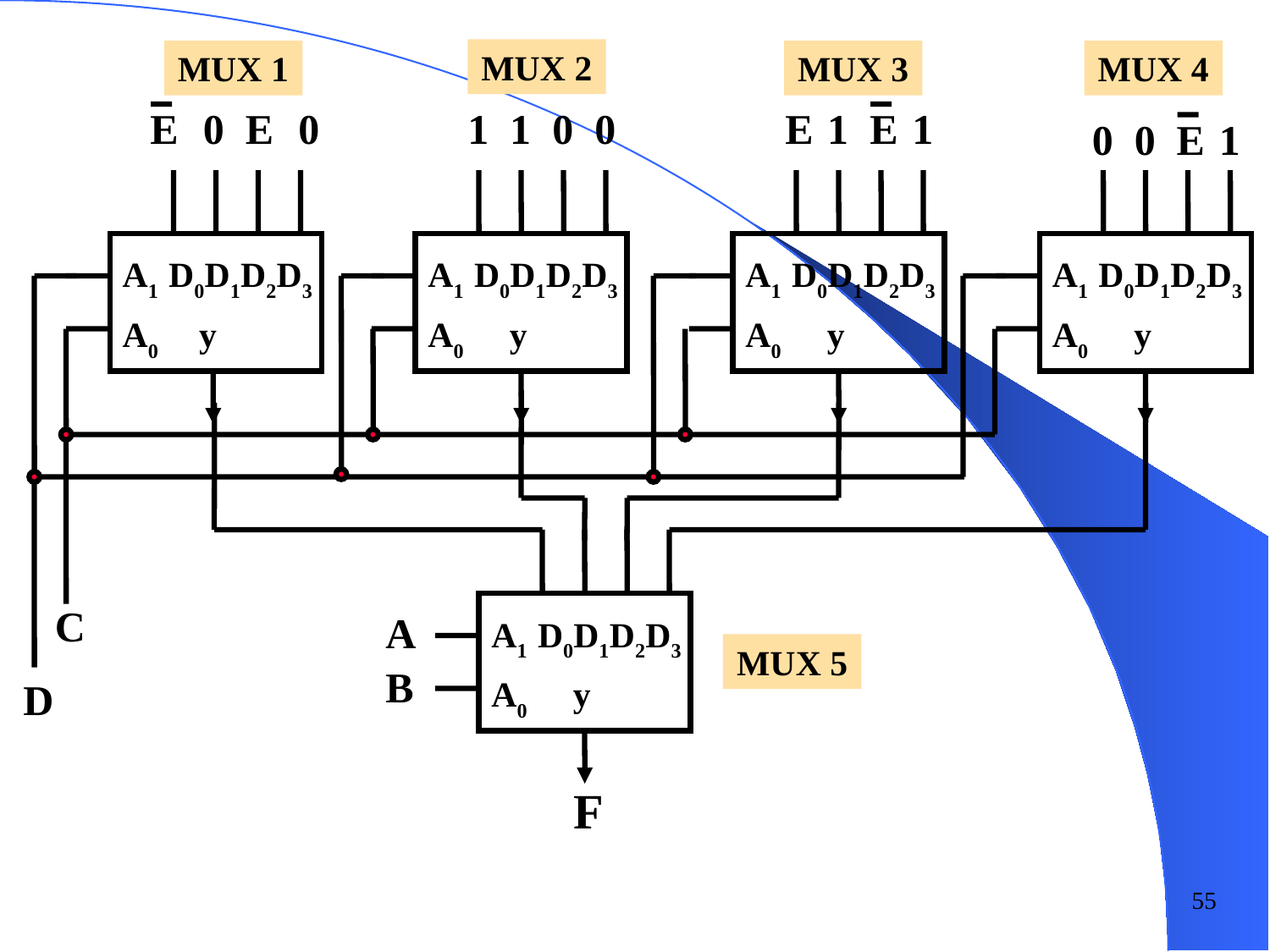

MUX 2
MUX 1
MUX 3
MUX 4
E
0
E
0
1
1
0
0
E
1
E
1

0
0
E
1

A1  D0D1D2D3
A0        y
A1  D0D1D2D3
A0         y
A1  D0D1D2D3
A0         y
A1  D0D1D2D3
A0         y

C
A1  D0D1D2D3
A0         y
A
B

D

F
MUX 5
55